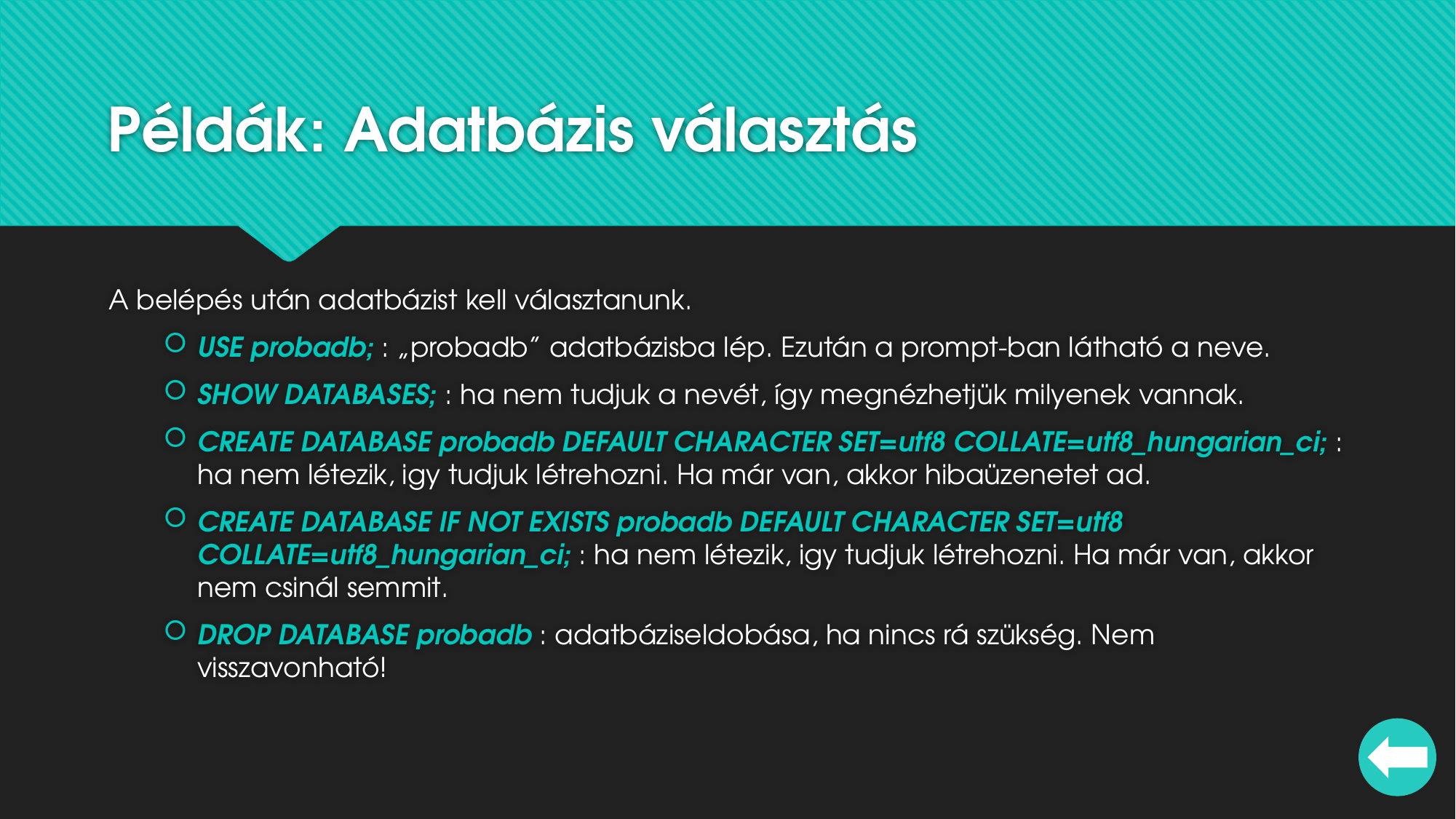

# Példák: Adatbázis választás
A belépés után adatbázist kell választanunk.
USE probadb; : „probadb” adatbázisba lép. Ezután a prompt-ban látható a neve.
SHOW DATABASES; : ha nem tudjuk a nevét, így megnézhetjük milyenek vannak.
CREATE DATABASE probadb DEFAULT CHARACTER SET=utf8 COLLATE=utf8_hungarian_ci; : ha nem létezik, igy tudjuk létrehozni. Ha már van, akkor hibaüzenetet ad.
CREATE DATABASE IF NOT EXISTS probadb DEFAULT CHARACTER SET=utf8 COLLATE=utf8_hungarian_ci; : ha nem létezik, igy tudjuk létrehozni. Ha már van, akkor nem csinál semmit.
DROP DATABASE probadb : adatbáziseldobása, ha nincs rá szükség. Nem visszavonható!